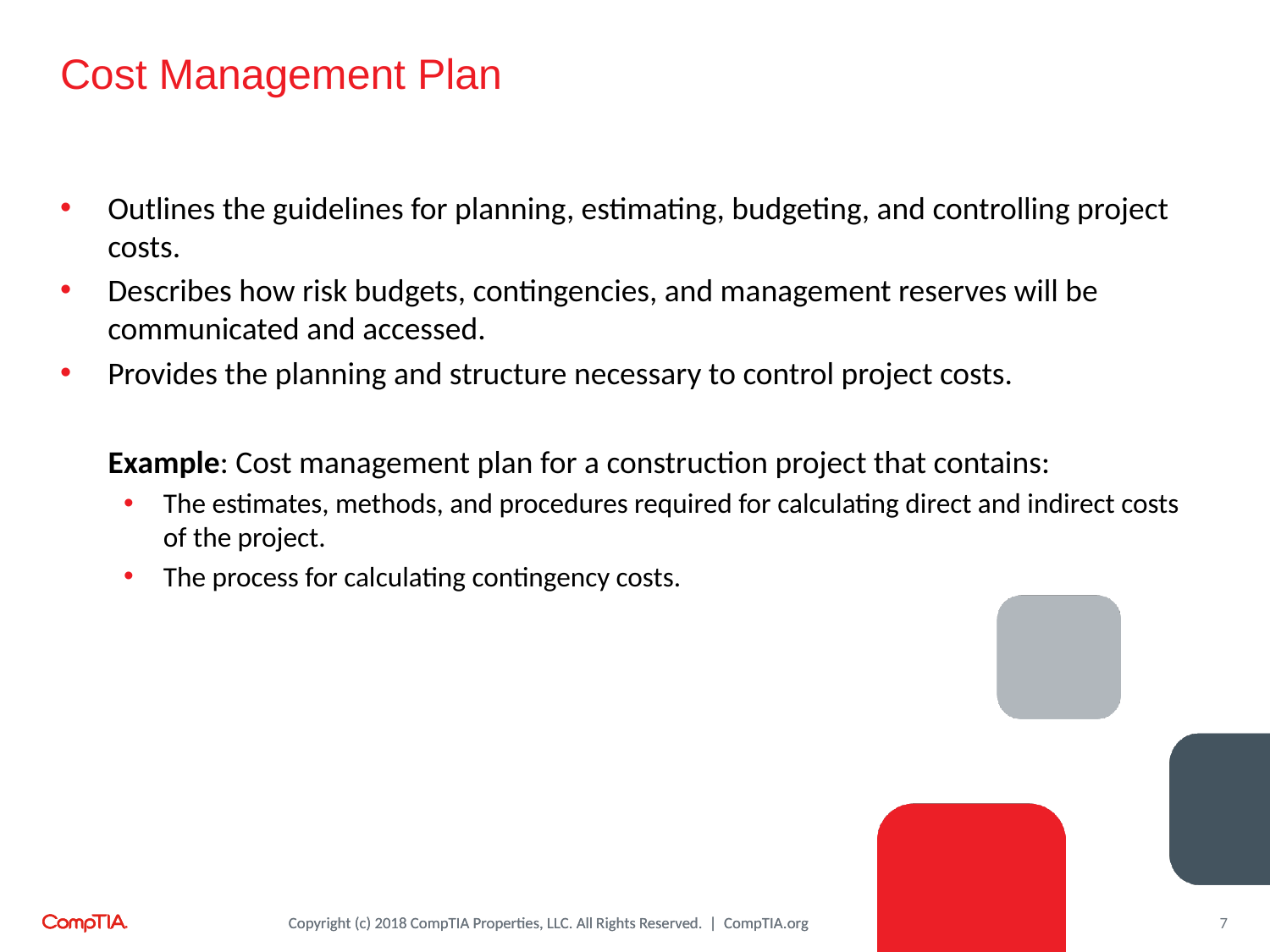

# Cost Management Plan
Outlines the guidelines for planning, estimating, budgeting, and controlling project costs.
Describes how risk budgets, contingencies, and management reserves will be communicated and accessed.
Provides the planning and structure necessary to control project costs.

Example: Cost management plan for a construction project that contains:
The estimates, methods, and procedures required for calculating direct and indirect costs of the project.
The process for calculating contingency costs.
7